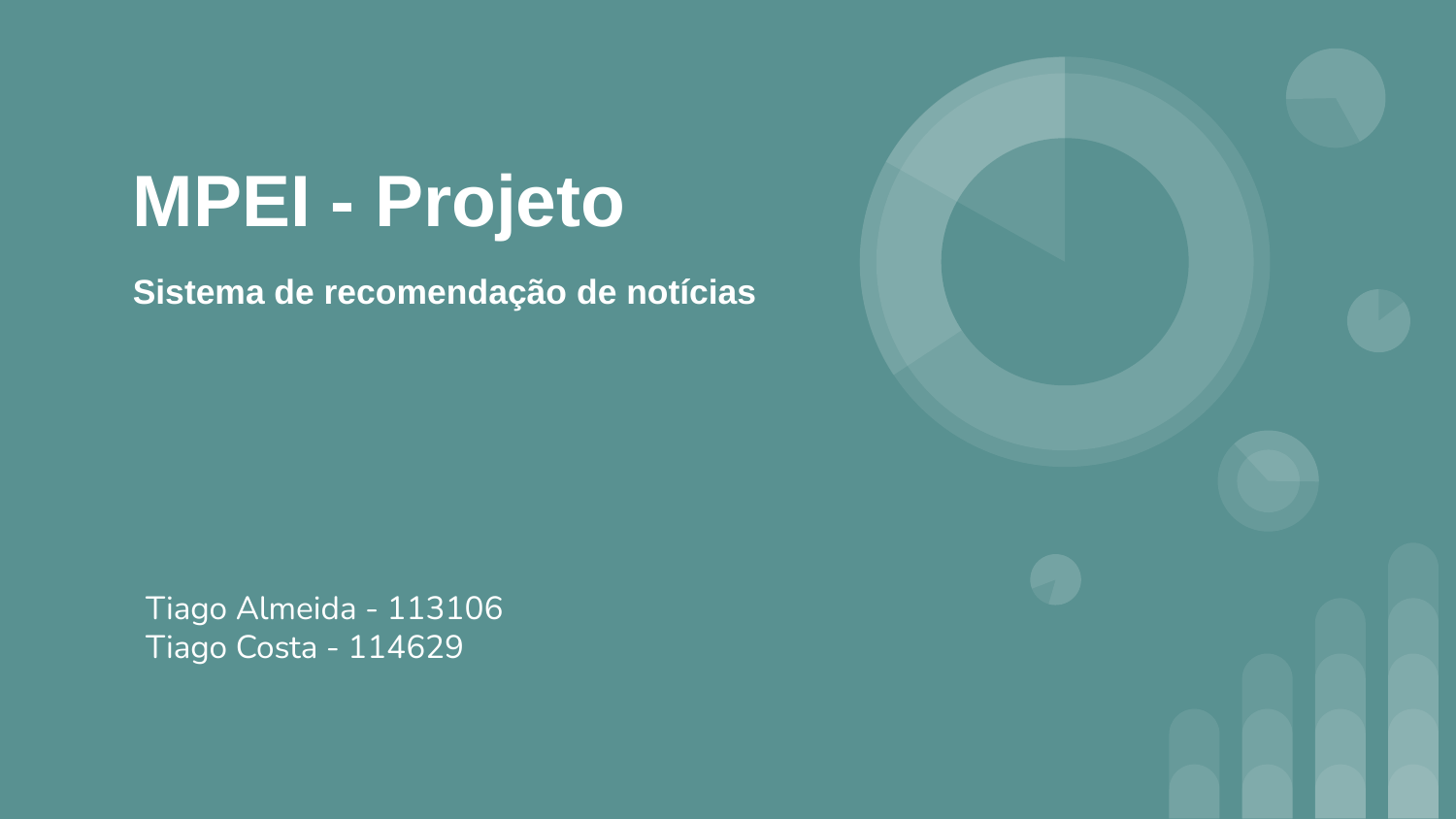

# MPEI - Projeto
Sistema de recomendação de notícias
Tiago Almeida - 113106
Tiago Costa - 114629